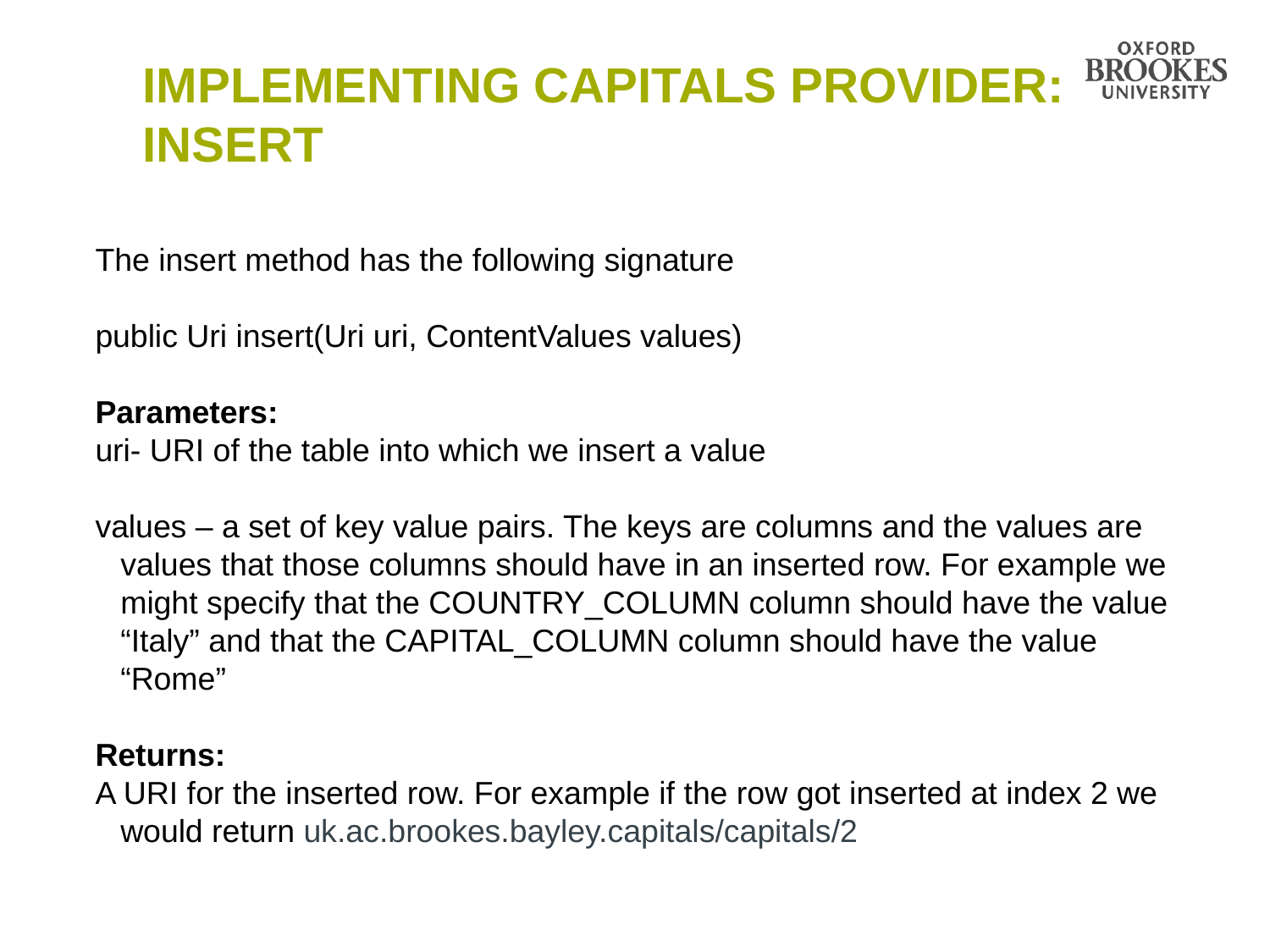

# IMPLEMENTING CAPITALS PROVIDER: INSERT
The insert method has the following signature

public Uri insert(Uri uri, ContentValues values)

Parameters:
uri- URI of the table into which we insert a value

values – a set of key value pairs. The keys are columns and the values are values that those columns should have in an inserted row. For example we might specify that the COUNTRY_COLUMN column should have the value “Italy” and that the CAPITAL_COLUMN column should have the value “Rome”

Returns:
A URI for the inserted row. For example if the row got inserted at index 2 we would return uk.ac.brookes.bayley.capitals/capitals/2